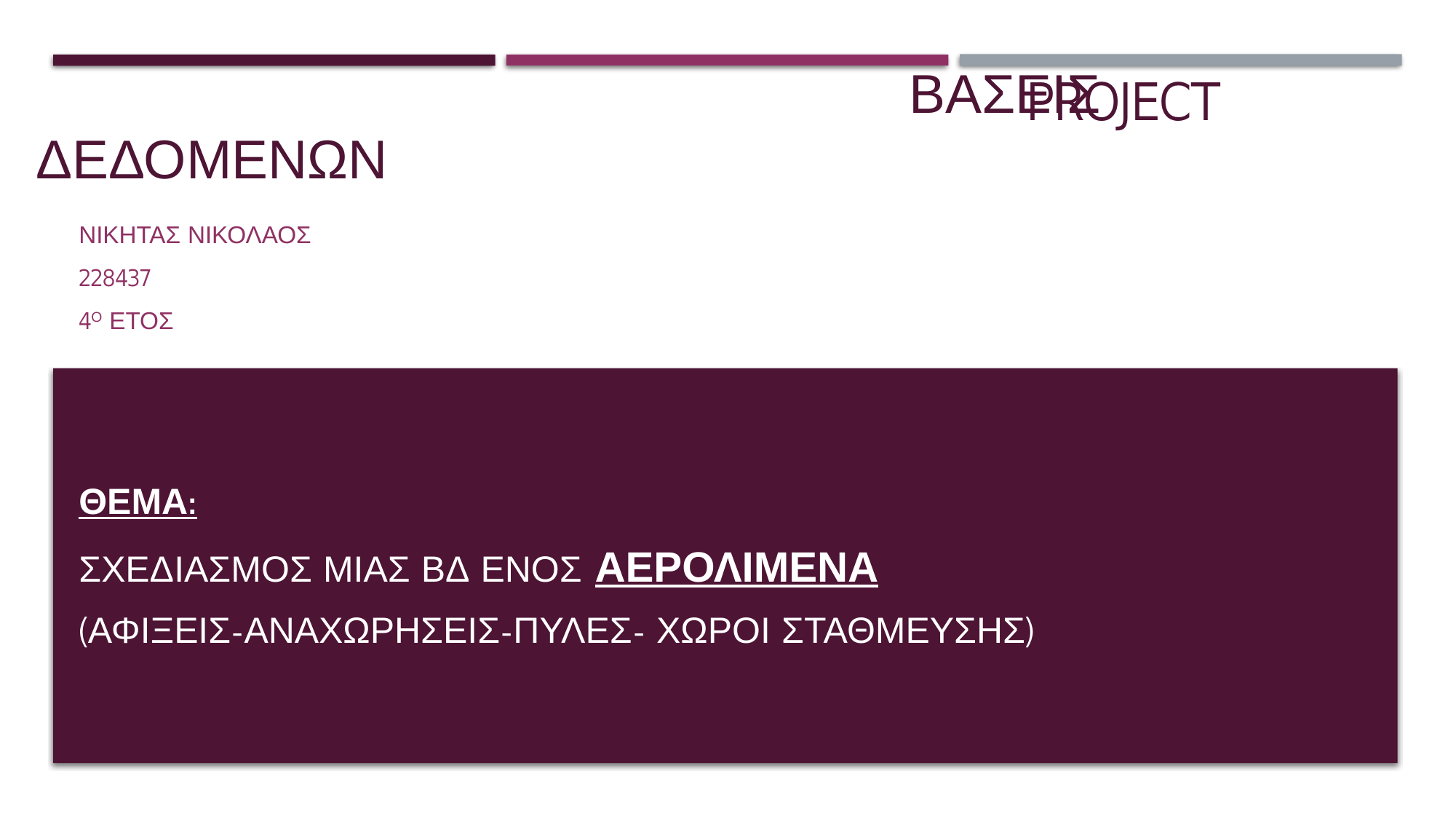

PROJECT
# ΒΑΣΕΙΣ ΔΕΔΟΜΕΝΩΝ
ΝΙΚΗΤΑΣ ΝΙΚΟΛΑΟΣ
228437
4Ο ΕΤΟΣ
Θεμα:
ΣχεδιασμΟς μιας ΒΔ ενΟς ΑερολιμΕνα
(αφΙξεις-αναχωρΗσεις-πΥλες- χΩροι στΑθμευσης)